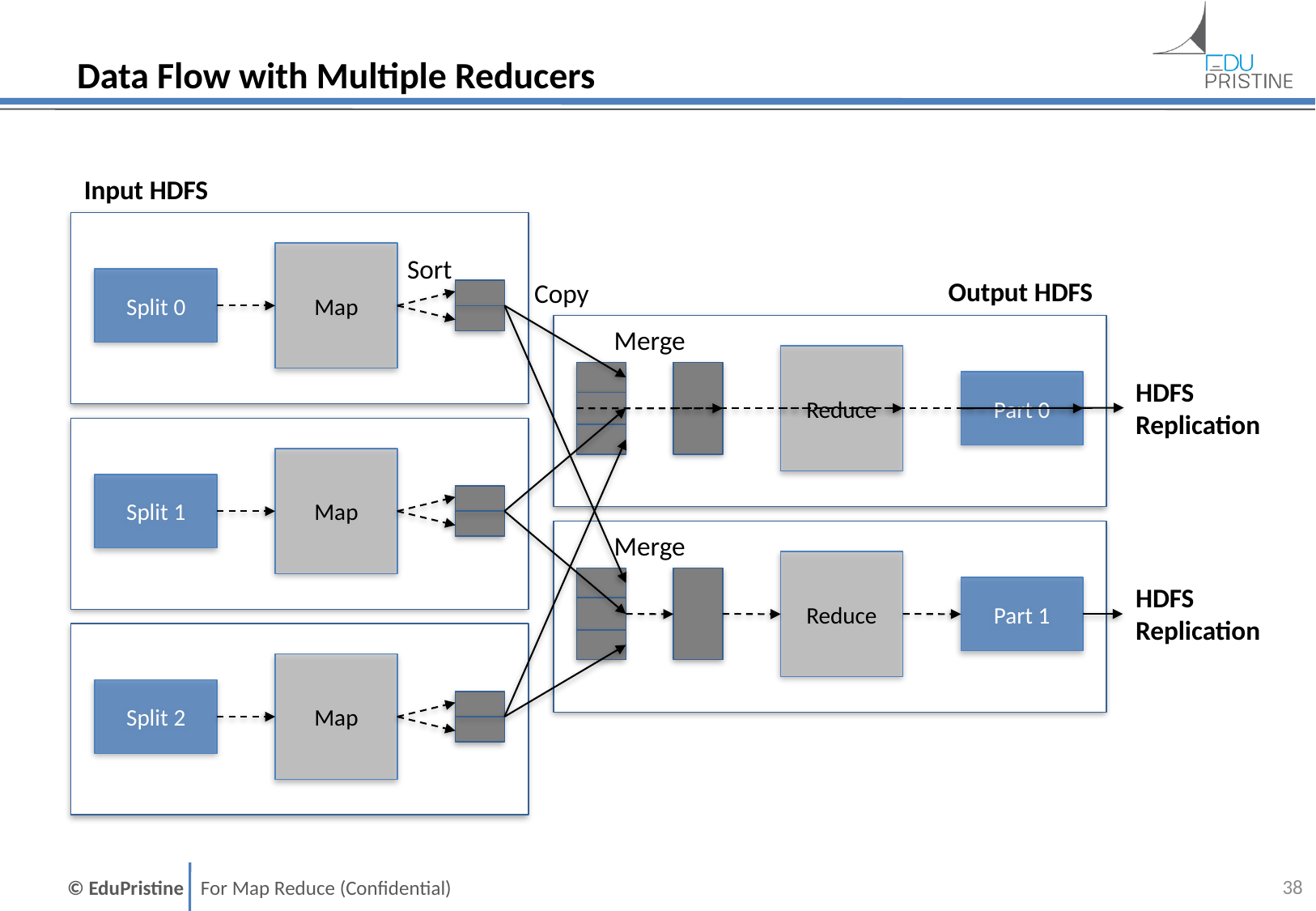

# Data Flow with Multiple Reducers
Input HDFS

Map
Sort
Output HDFS
Split 0
Copy

Merge
Reduce

HDFS
Replication
Part 0

Map
Split 1

Merge
Reduce

HDFS
Replication
Part 1

Map
Split 2

38